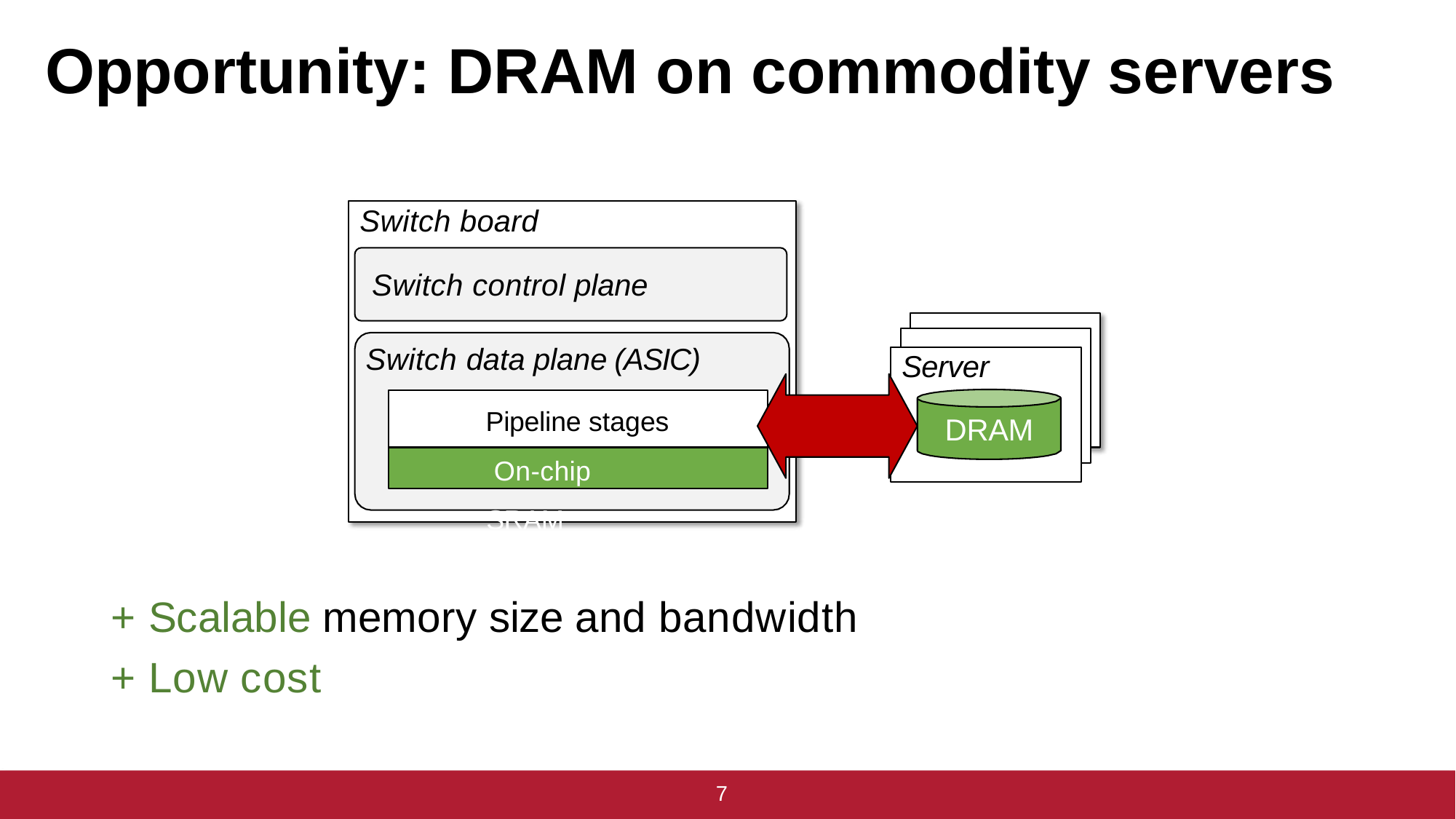

# Opportunity: DRAM on commodity servers

Switch board
Switch control plane

Switch data plane (ASIC)
Pipeline stages  On-chip SRAM

Server
DRAM

+ Scalable memory size and bandwidth
+ Low cost
7